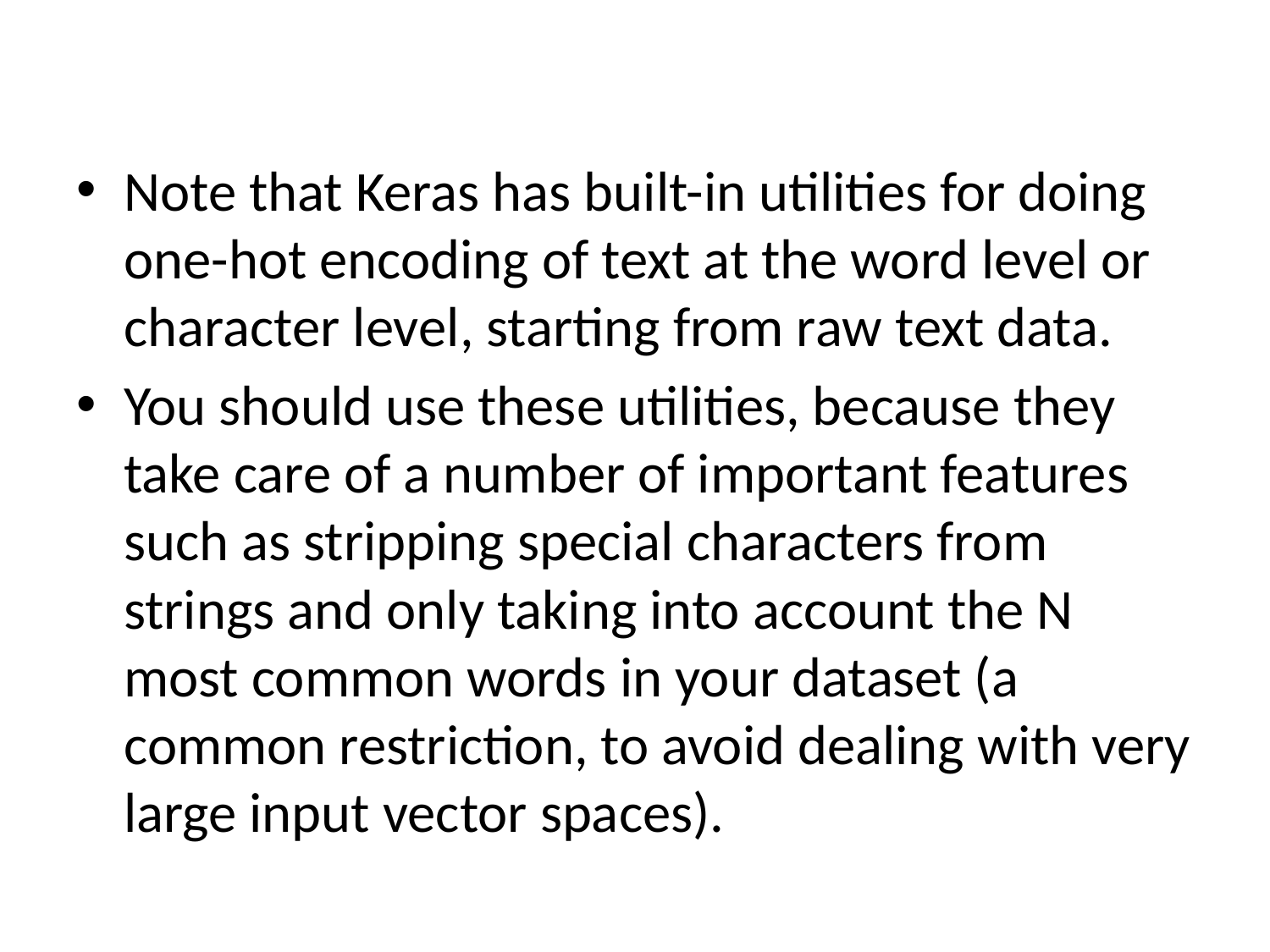

#
Note that Keras has built-in utilities for doing one-hot encoding of text at the word level or character level, starting from raw text data.
You should use these utilities, because they take care of a number of important features such as stripping special characters from strings and only taking into account the N most common words in your dataset (a common restriction, to avoid dealing with very large input vector spaces).